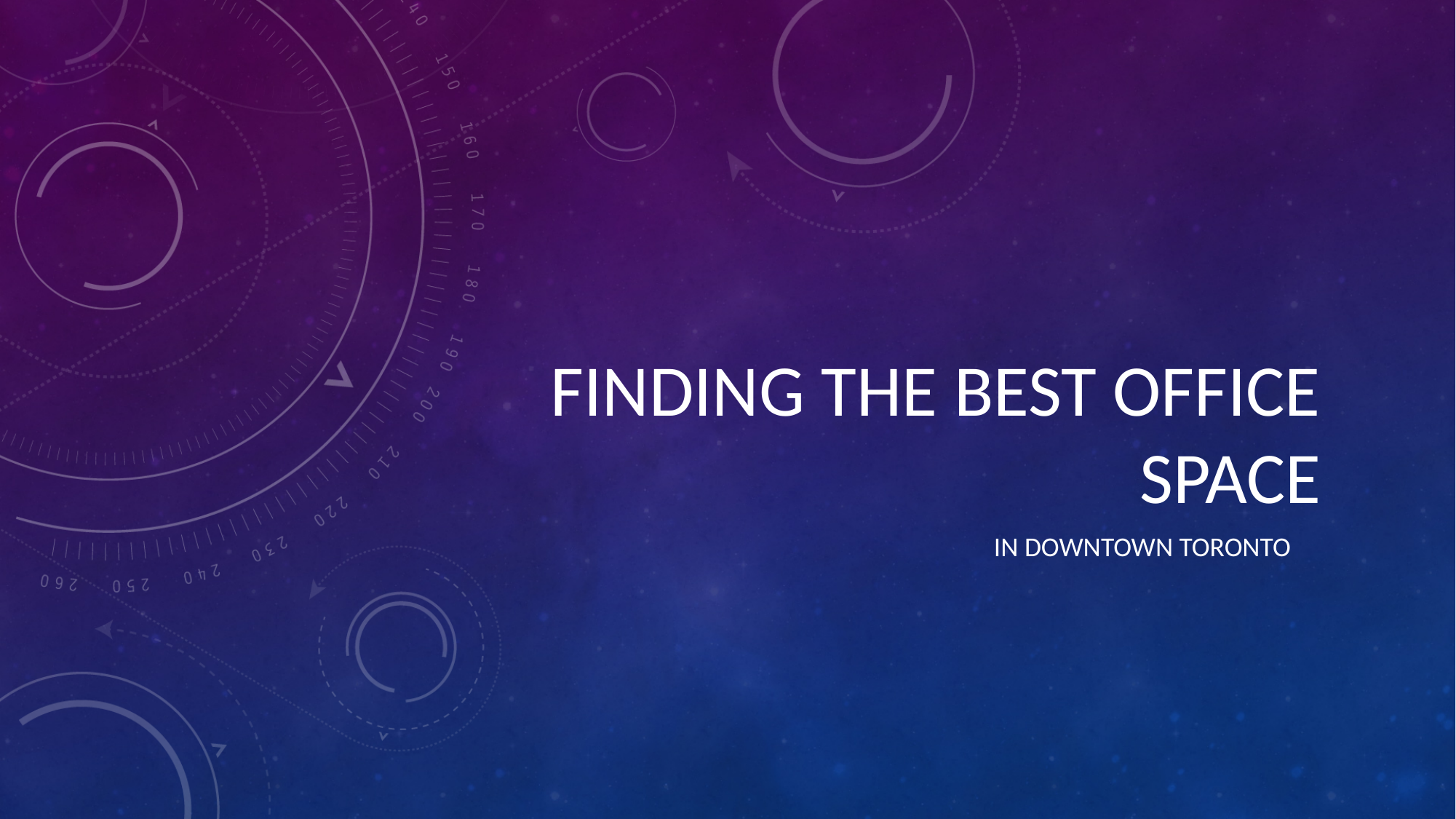

# FINDING THE BEST office space
IN DOWNTOWN TORONTO